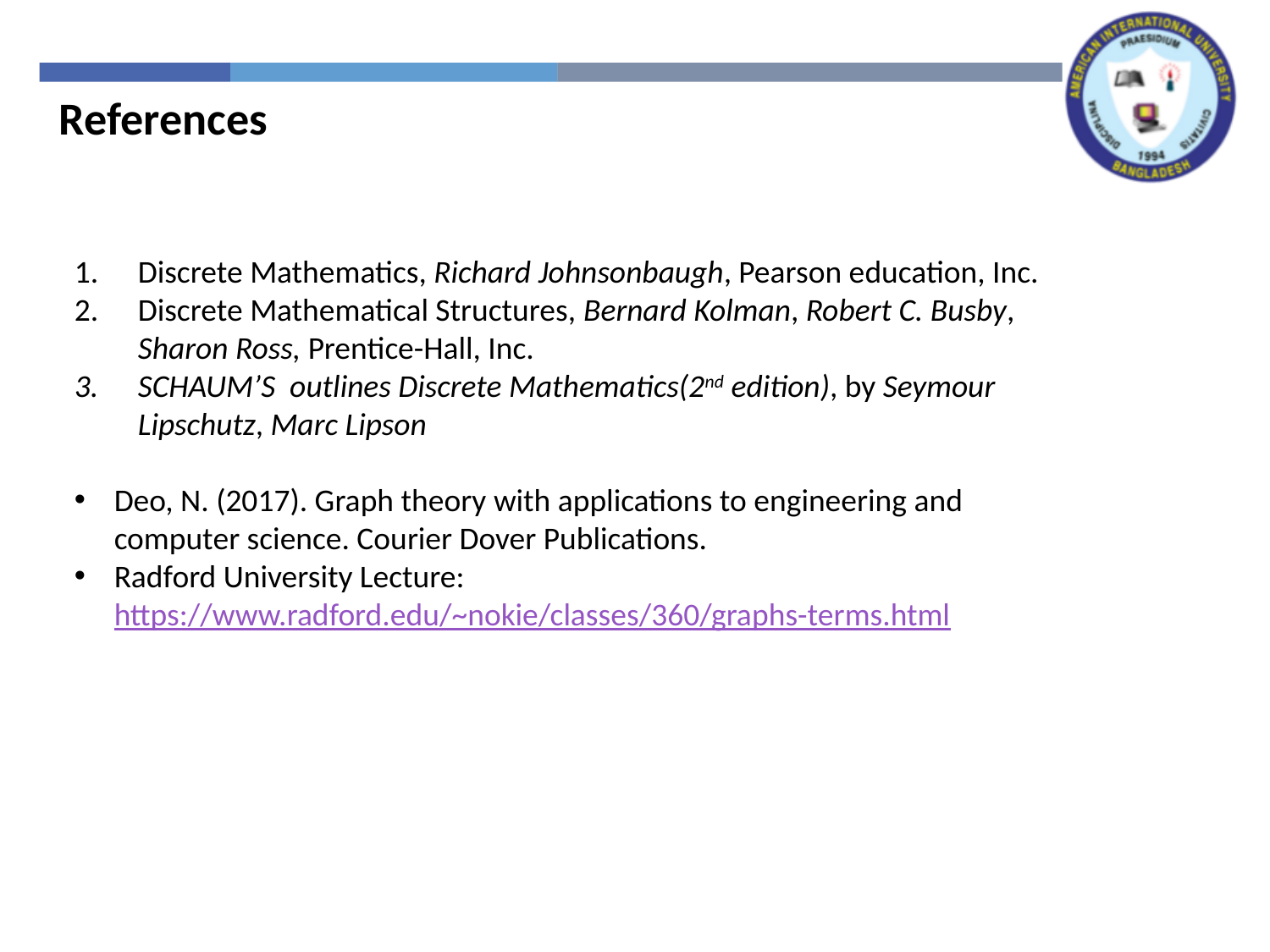

References

Discrete Mathematics, Richard Johnsonbaugh, Pearson education, Inc.
Discrete Mathematical Structures, Bernard Kolman, Robert C. Busby, Sharon Ross, Prentice-Hall, Inc.
SCHAUM’S  outlines Discrete Mathematics(2nd edition), by Seymour Lipschutz, Marc Lipson

Deo, N. (2017). Graph theory with applications to engineering and computer science. Courier Dover Publications.
Radford University Lecture: https://www.radford.edu/~nokie/classes/360/graphs-terms.html